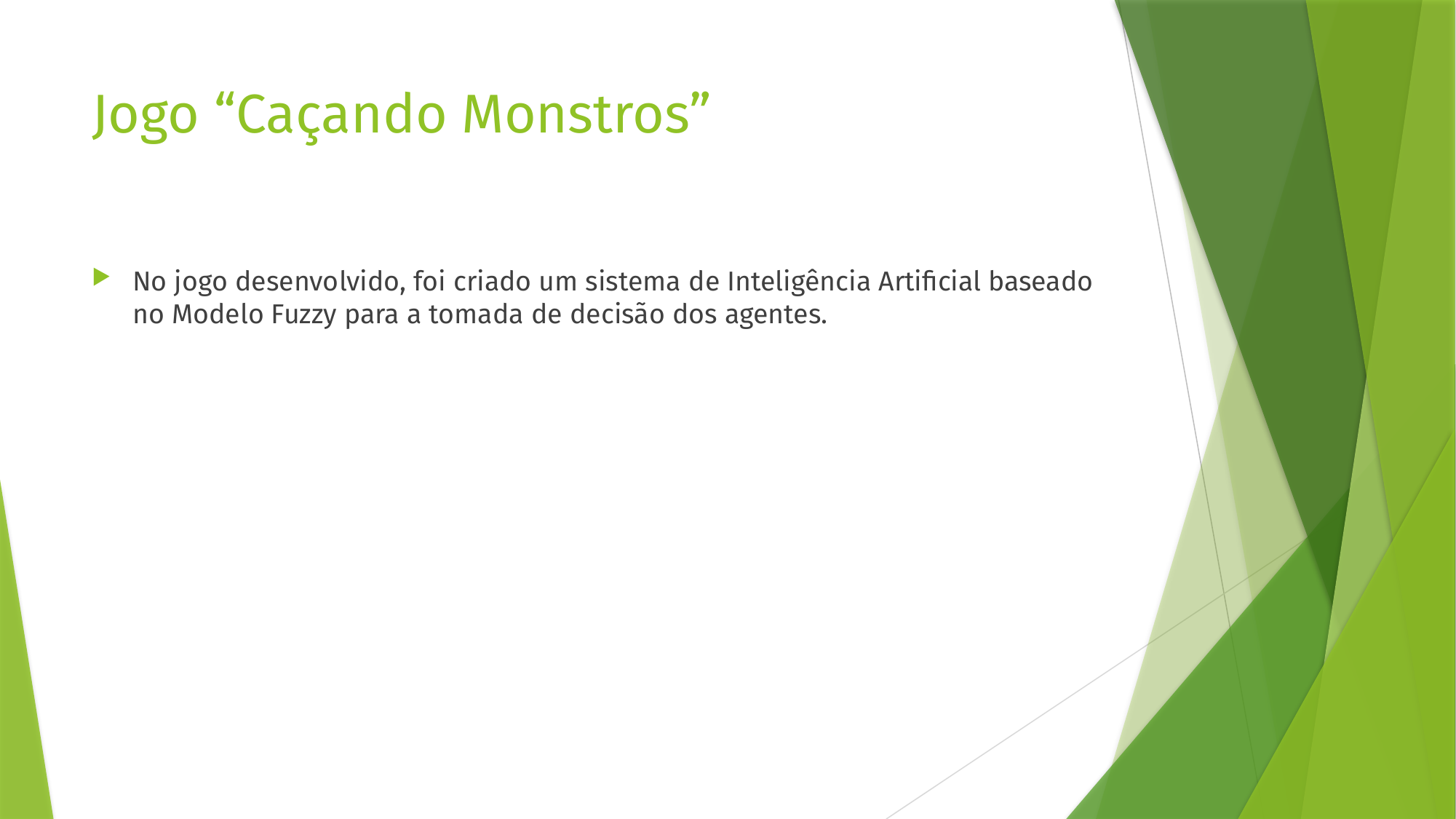

# Jogo “Caçando Monstros”
No jogo desenvolvido, foi criado um sistema de Inteligência Artificial baseado no Modelo Fuzzy para a tomada de decisão dos agentes.